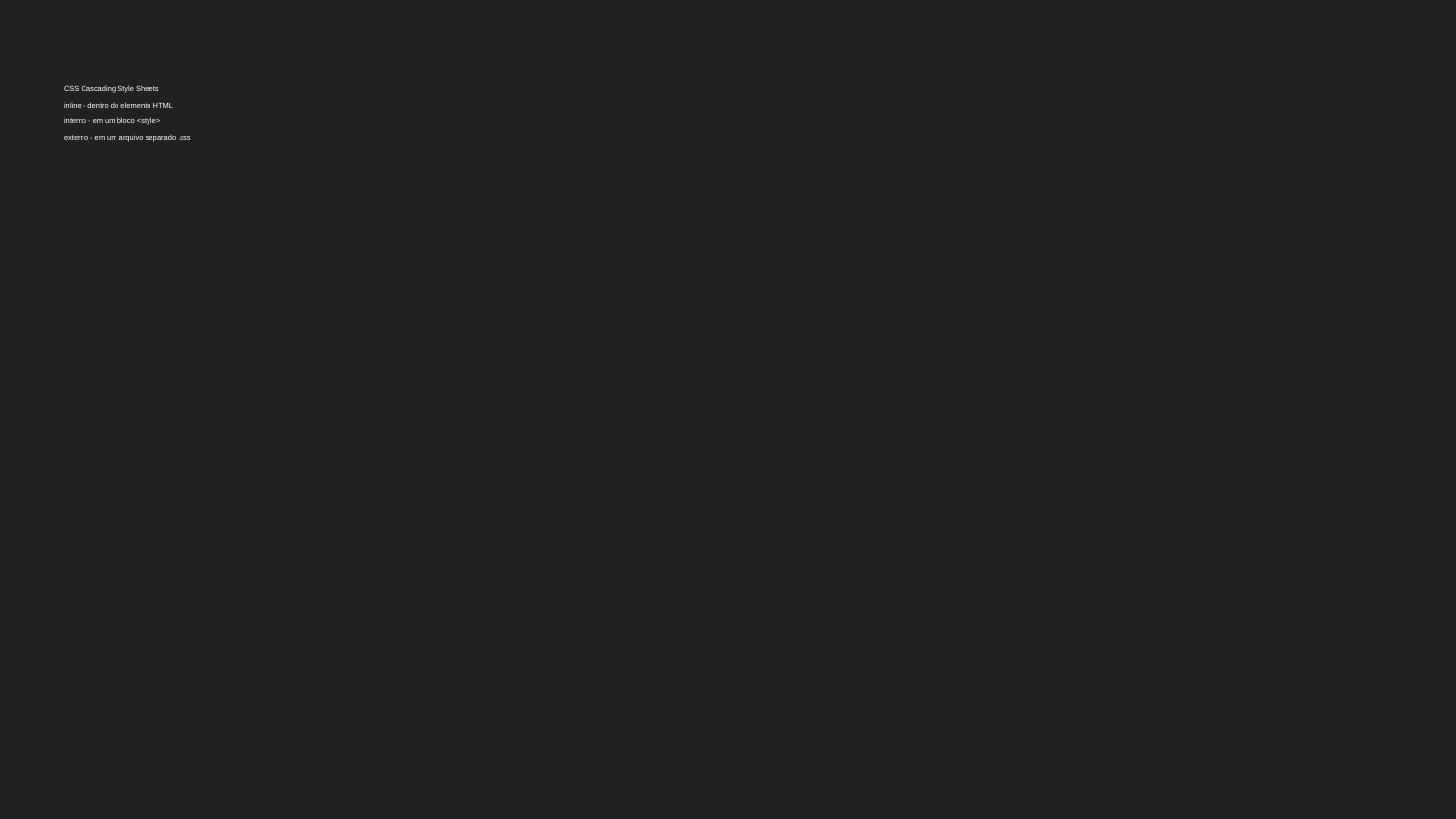

# CSS Cascading Style Sheets

inline - dentro do elemento HTML

interno - em um bloco <style>

externo - em um arquivo separado .css